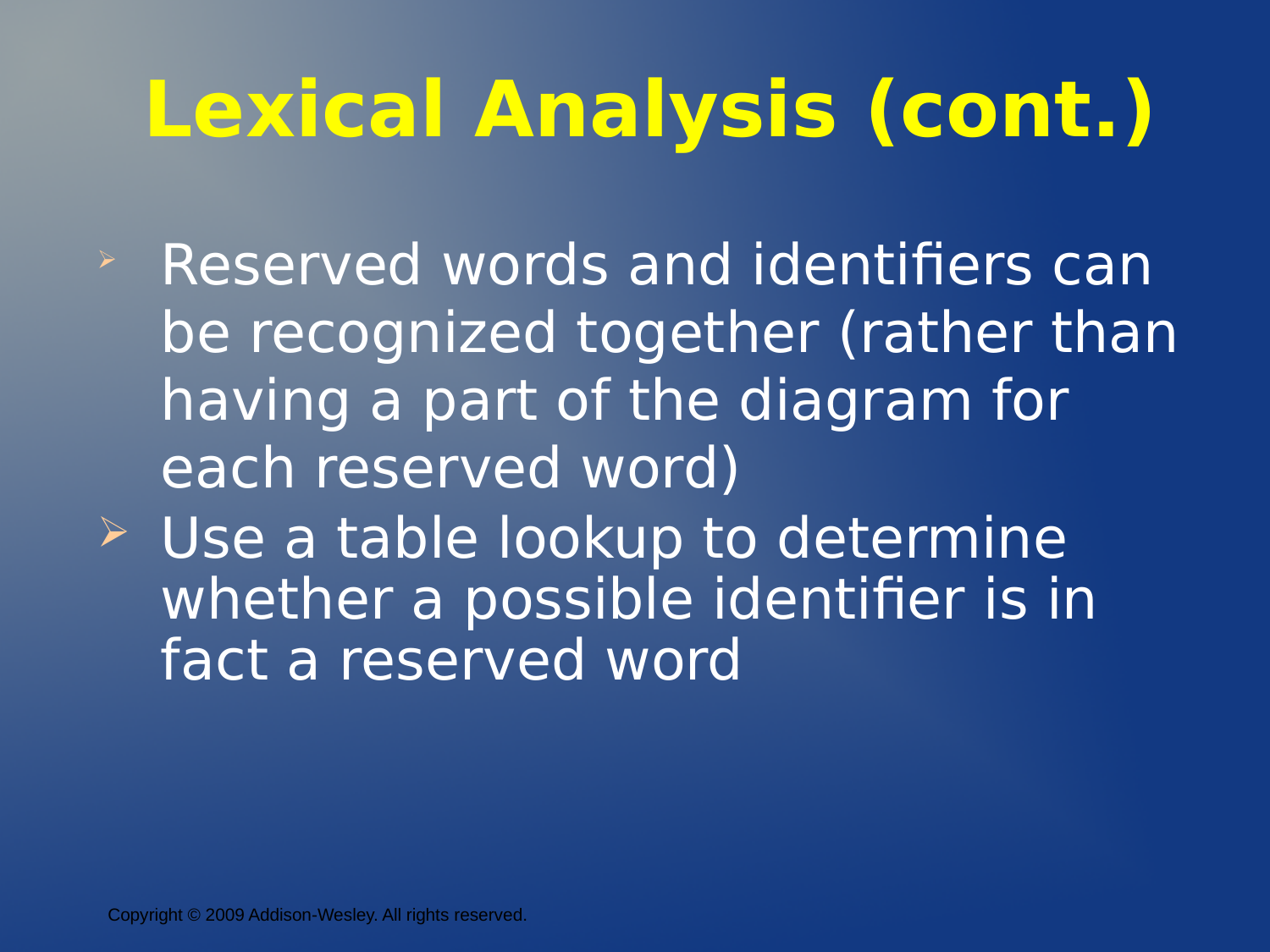

Lexical Analysis (cont.)
Reserved words and identifiers can be recognized together (rather than having a part of the diagram for each reserved word)
Use a table lookup to determine whether a possible identifier is in fact a reserved word
Copyright © 2009 Addison-Wesley. All rights reserved.